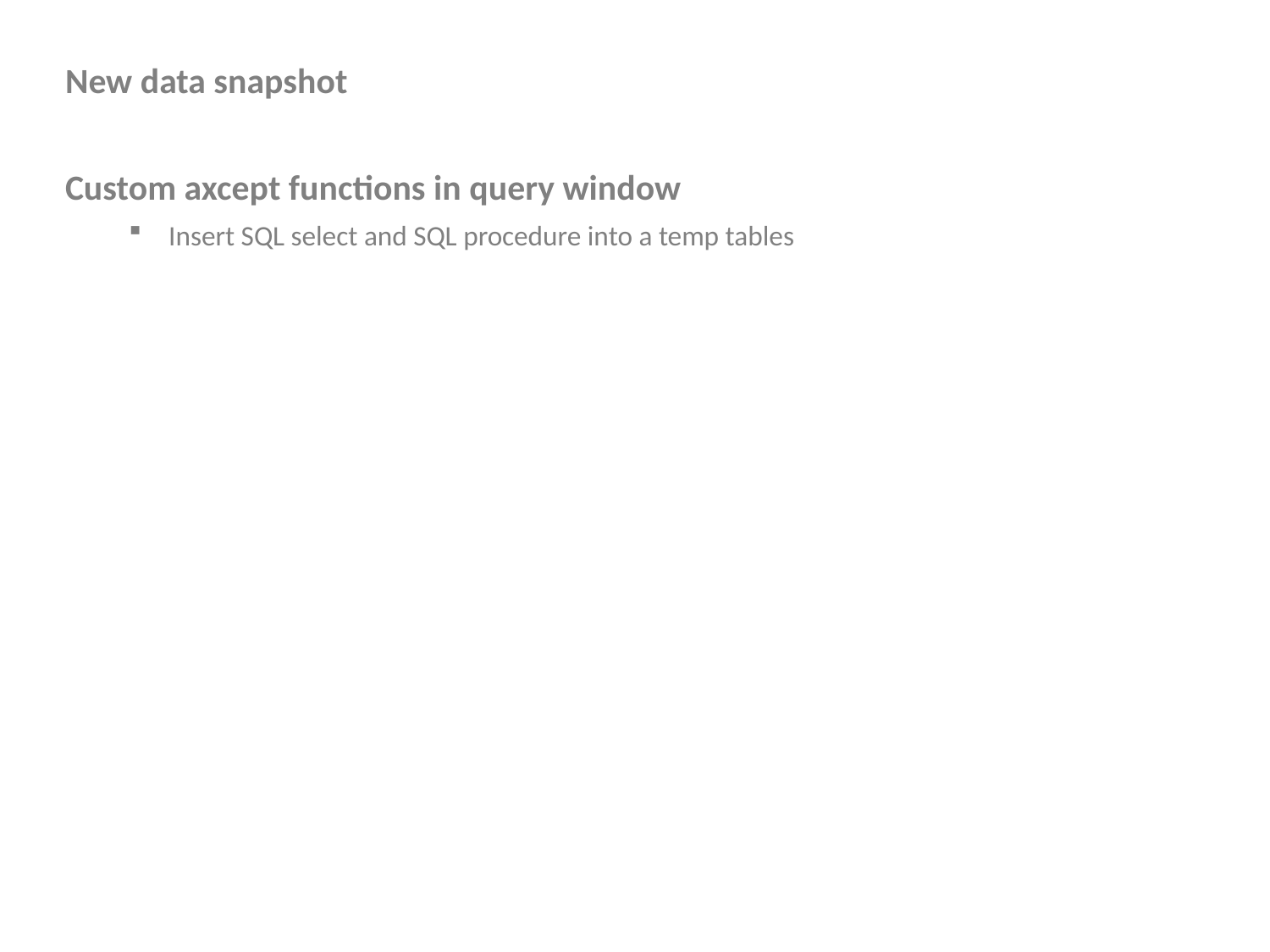

New data snapshot

Custom axcept functions in query window
Insert SQL select and SQL procedure into a temp tables